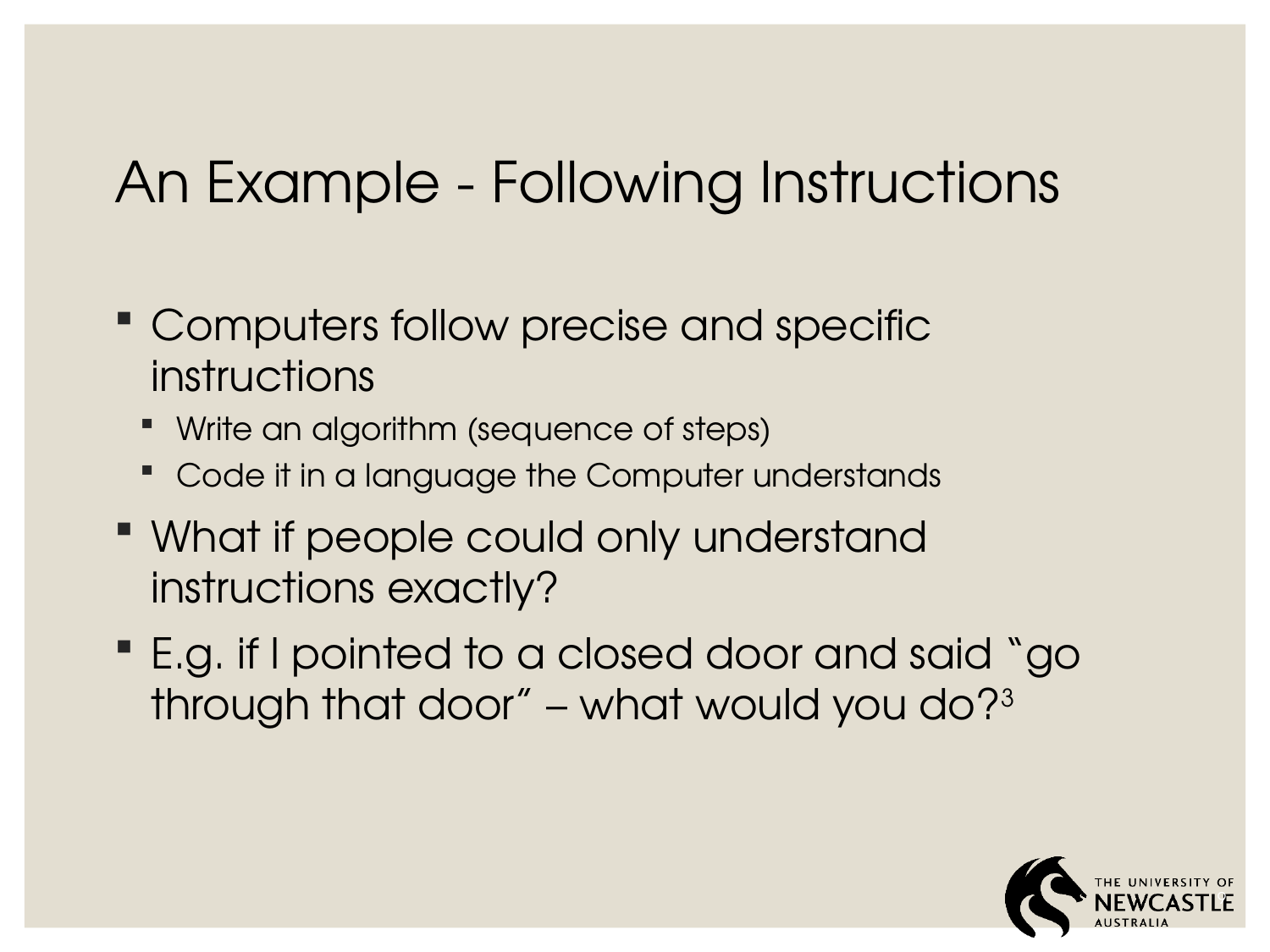

# An Example - Following Instructions
Computers follow precise and specific instructions
Write an algorithm (sequence of steps)
Code it in a language the Computer understands
What if people could only understand instructions exactly?
E.g. if I pointed to a closed door and said “go through that door” – what would you do?3

9